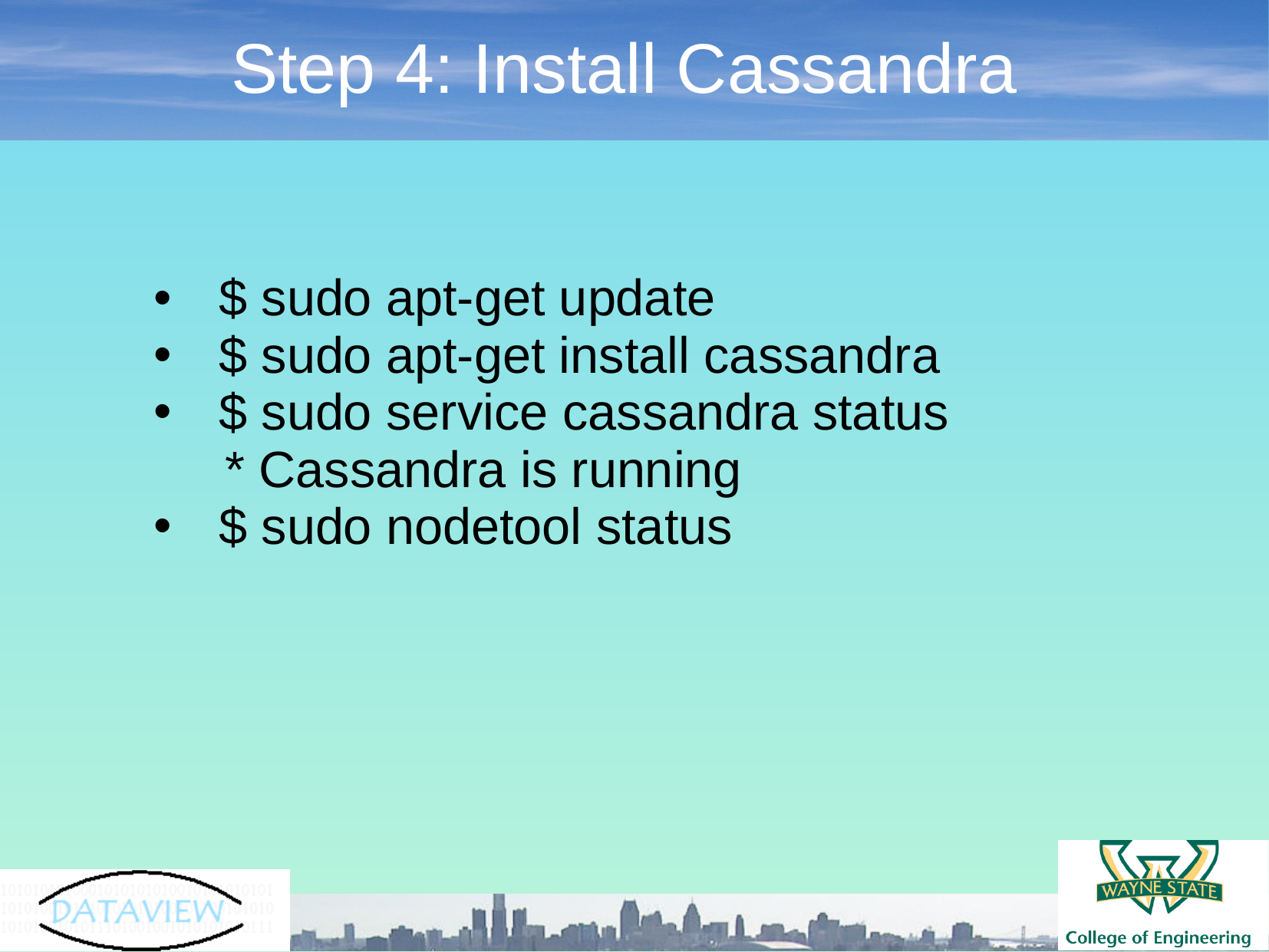

Step 4: Install Cassandra

$ sudo apt-get update
$ sudo apt-get install cassandra
$ sudo service cassandra status
     * Cassandra is running
$ sudo nodetool status